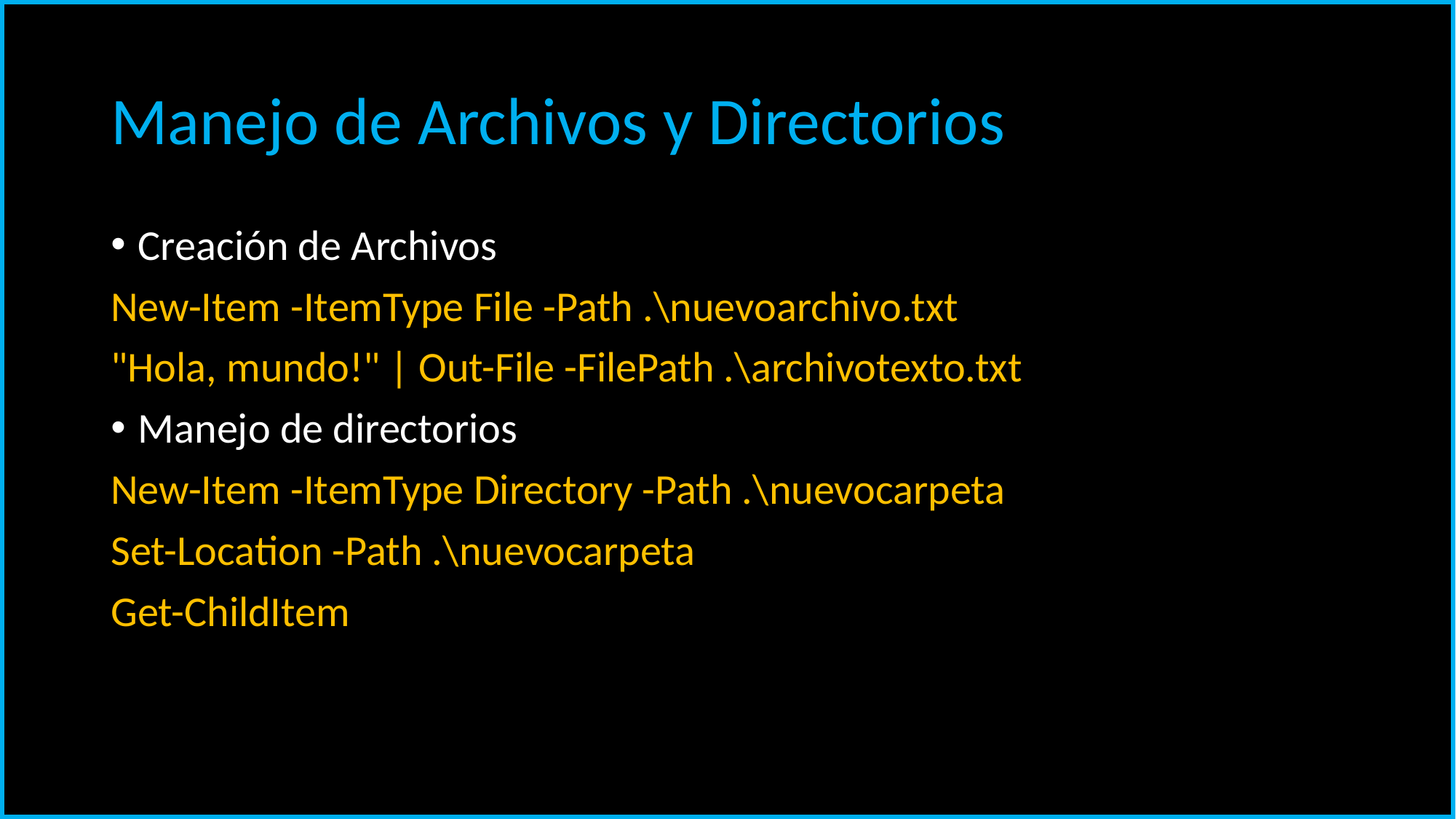

# Manejo de Archivos y Directorios
Creación de Archivos
New-Item -ItemType File -Path .\nuevoarchivo.txt
"Hola, mundo!" | Out-File -FilePath .\archivotexto.txt
Manejo de directorios
New-Item -ItemType Directory -Path .\nuevocarpeta
Set-Location -Path .\nuevocarpeta
Get-ChildItem